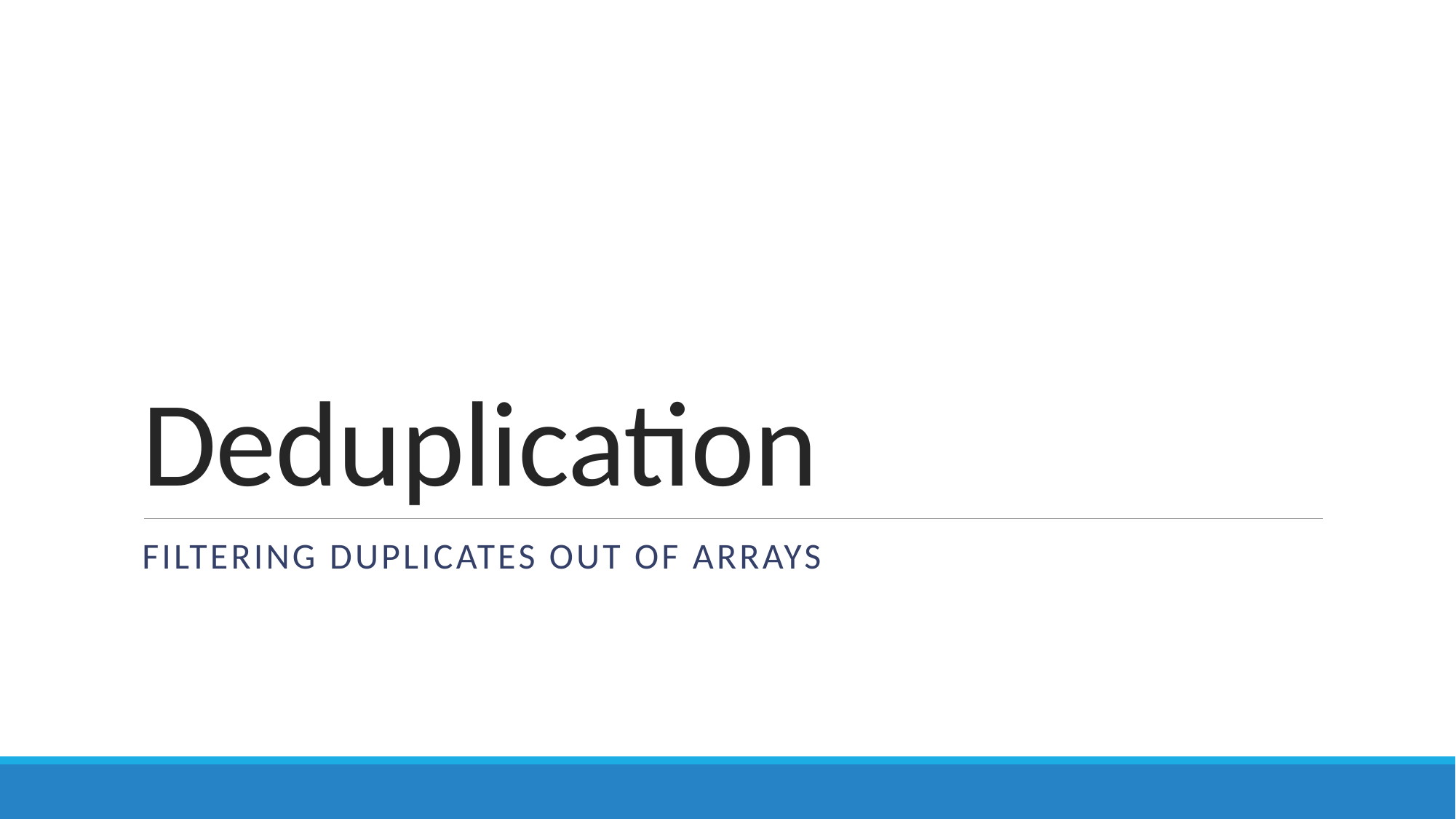

# Deduplication
Filtering Duplicates Out Of Arrays